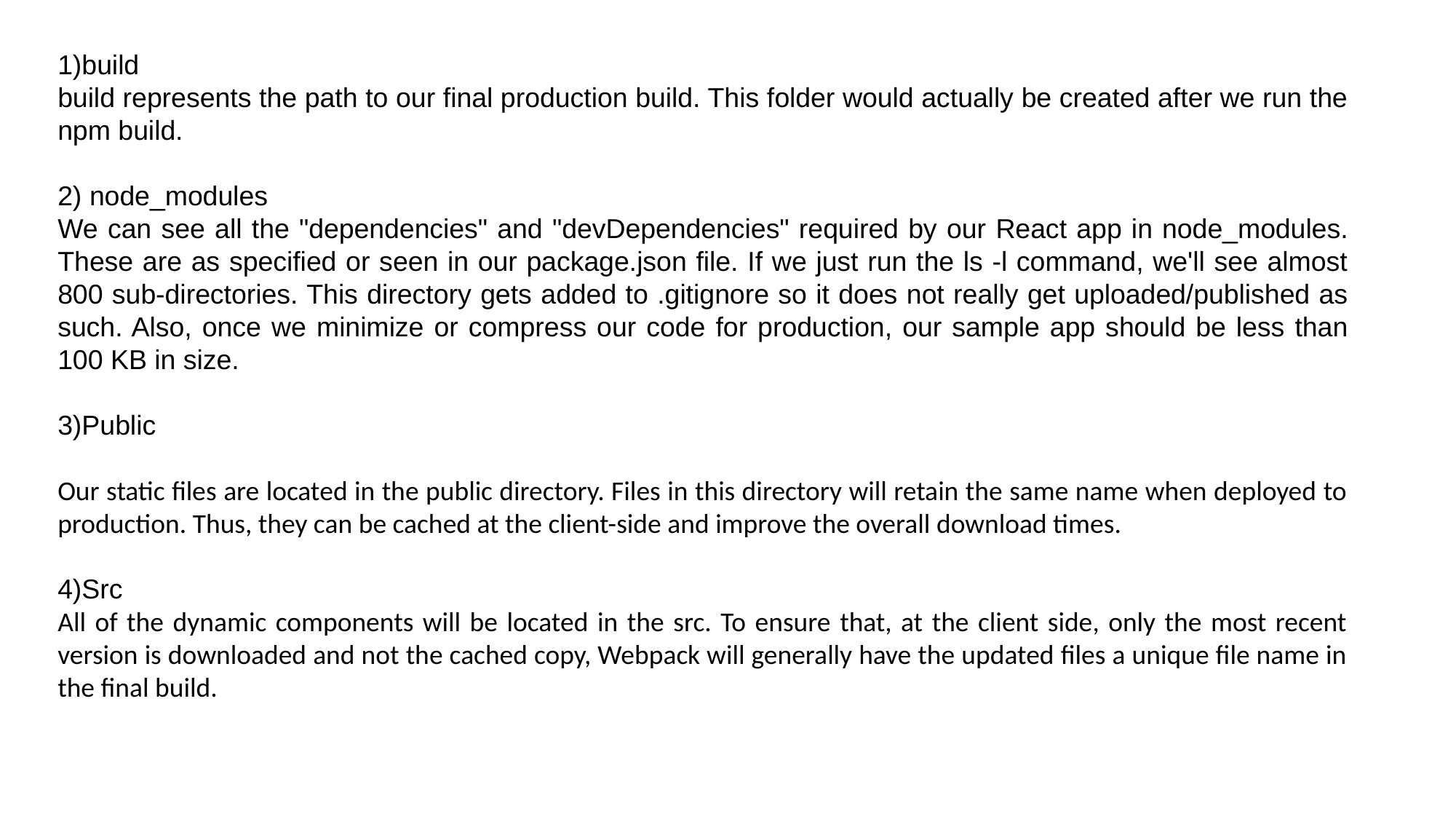

1)build
build represents the path to our final production build. This folder would actually be created after we run the npm build.

2) node_modules
We can see all the "dependencies" and "devDependencies" required by our React app in node_modules. These are as specified or seen in our package.json file. If we just run the ls -l command, we'll see almost 800 sub-directories. This directory gets added to .gitignore so it does not really get uploaded/published as such. Also, once we minimize or compress our code for production, our sample app should be less than 100 KB in size.

3)Public

Our static files are located in the public directory. Files in this directory will retain the same name when deployed to production. Thus, they can be cached at the client-side and improve the overall download times.

4)Src
All of the dynamic components will be located in the src. To ensure that, at the client side, only the most recent version is downloaded and not the cached copy, Webpack will generally have the updated files a unique file name in the final build.